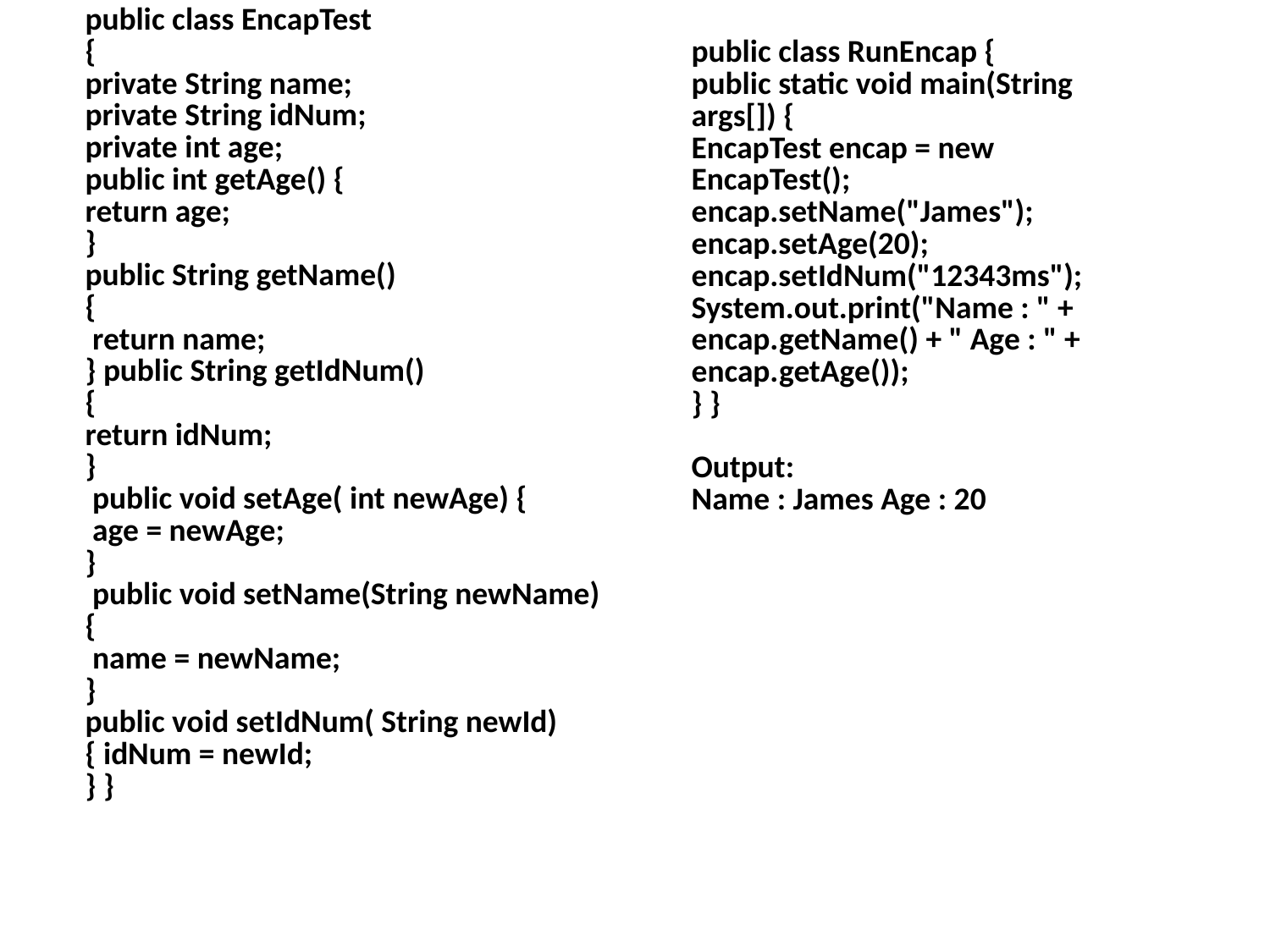

| public class EncapTest { private String name; private String idNum; private int age; public int getAge() { return age; } public String getName() { return name; } public String getIdNum() { return idNum; } public void setAge( int newAge) { age = newAge; } public void setName(String newName) { name = newName; } public void setIdNum( String newId) { idNum = newId; } } |
| --- |
| public class RunEncap { public static void main(String args[]) { EncapTest encap = new EncapTest(); encap.setName("James"); encap.setAge(20); encap.setIdNum("12343ms"); System.out.print("Name : " + encap.getName() + " Age : " + encap.getAge()); } } Output: Name : James Age : 20 |
| --- |
#